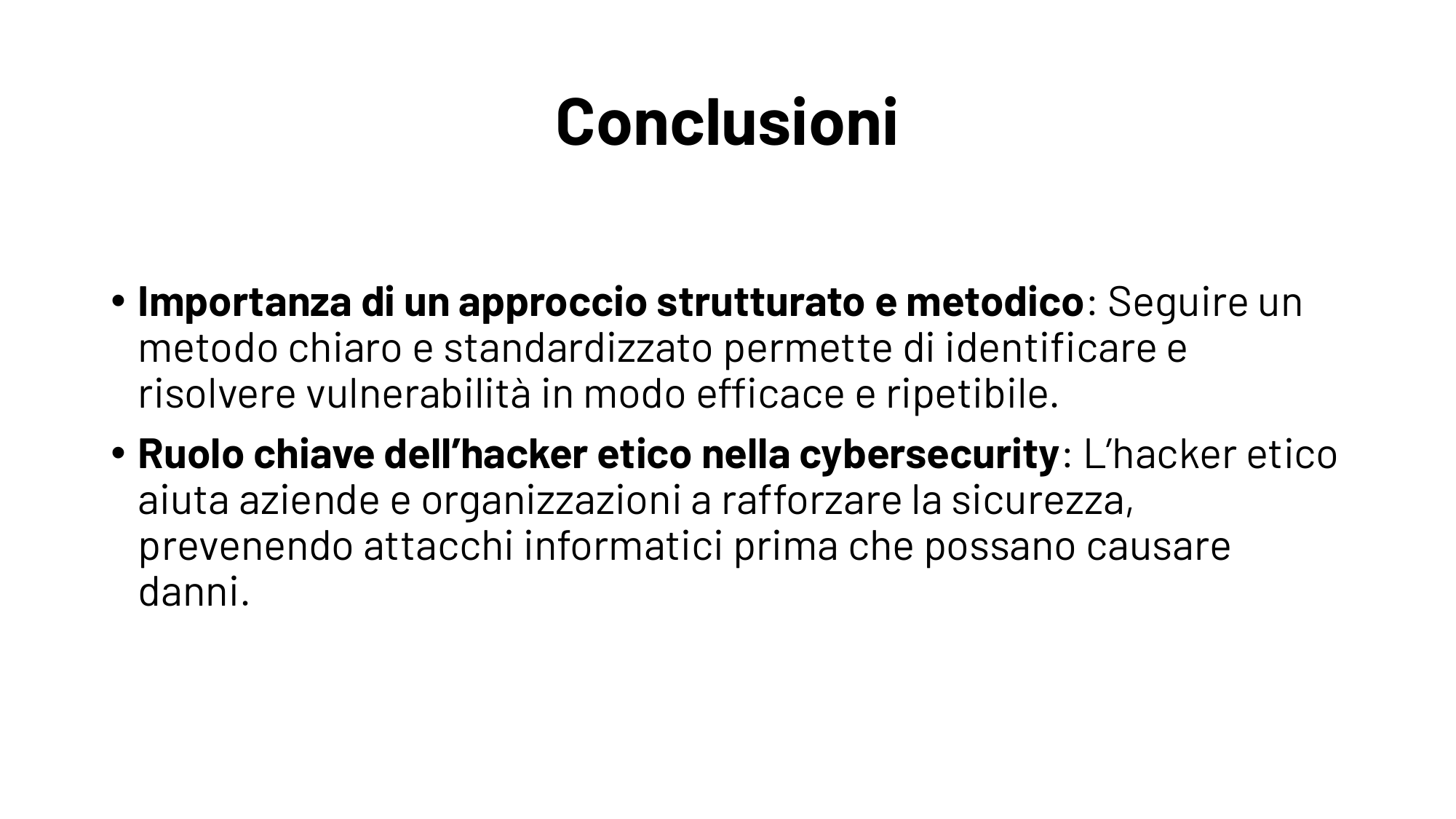

# Conclusioni

Importanza di un approccio strutturato e metodico: Seguire un metodo chiaro e standardizzato permette di identificare e risolvere vulnerabilità in modo efficace e ripetibile.
Ruolo chiave dell’hacker etico nella cybersecurity: L’hacker etico aiuta aziende e organizzazioni a rafforzare la sicurezza, prevenendo attacchi informatici prima che possano causare danni.